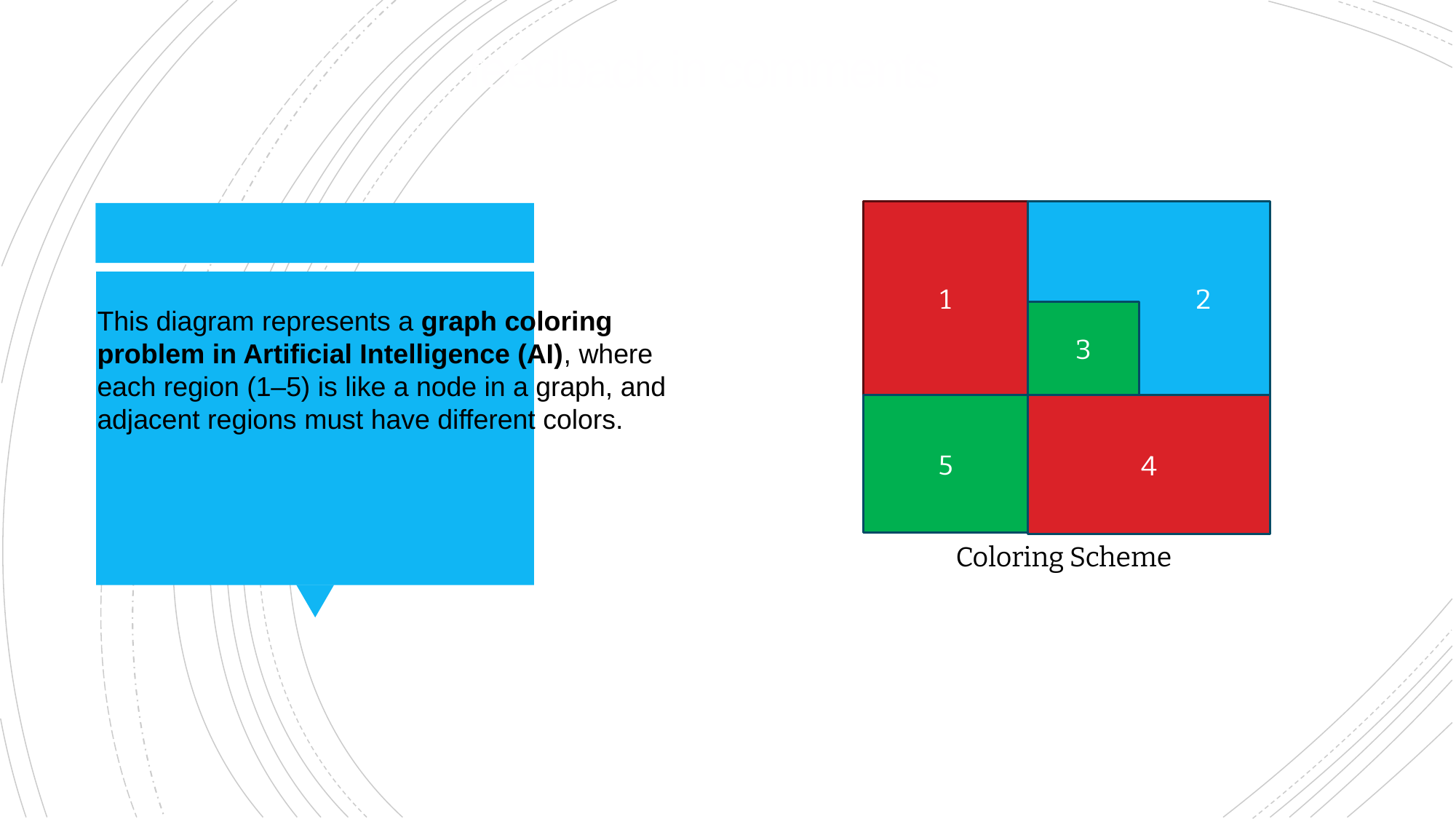

# feedback in comments
1
                    2
This diagram represents a graph coloring problem in Artificial Intelligence (AI), where each region (1–5) is like a node in a graph, and adjacent regions must have different colors.

3
5
4
       Coloring Scheme